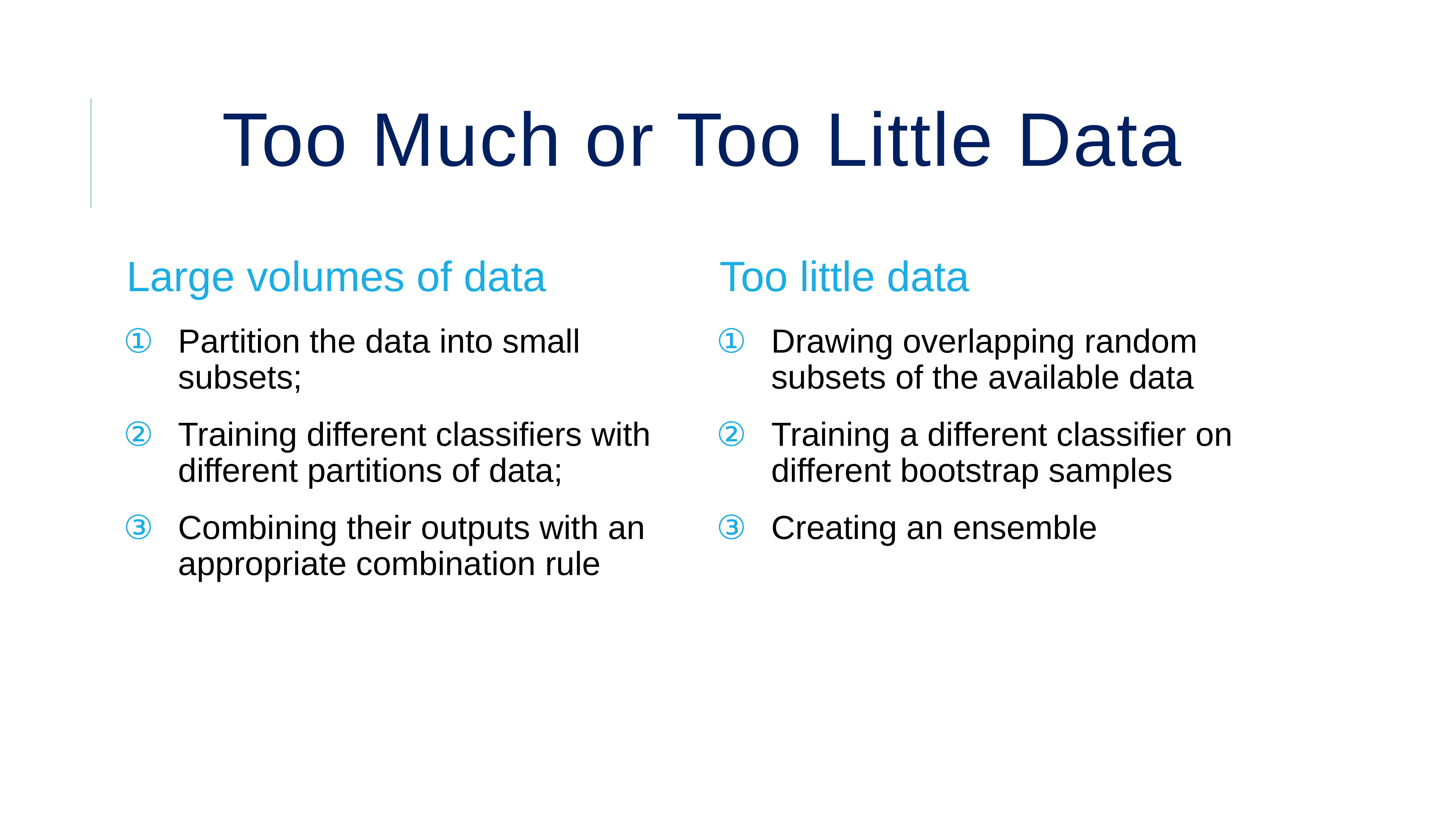

# Too Much or Too Little Data
Large volumes of data
Too little data
Partition the data into small subsets;
Training different classifiers with different partitions of data;
Combining their outputs with an appropriate combination rule
Drawing overlapping random subsets of the available data
Training a different classifier on different bootstrap samples
Creating an ensemble